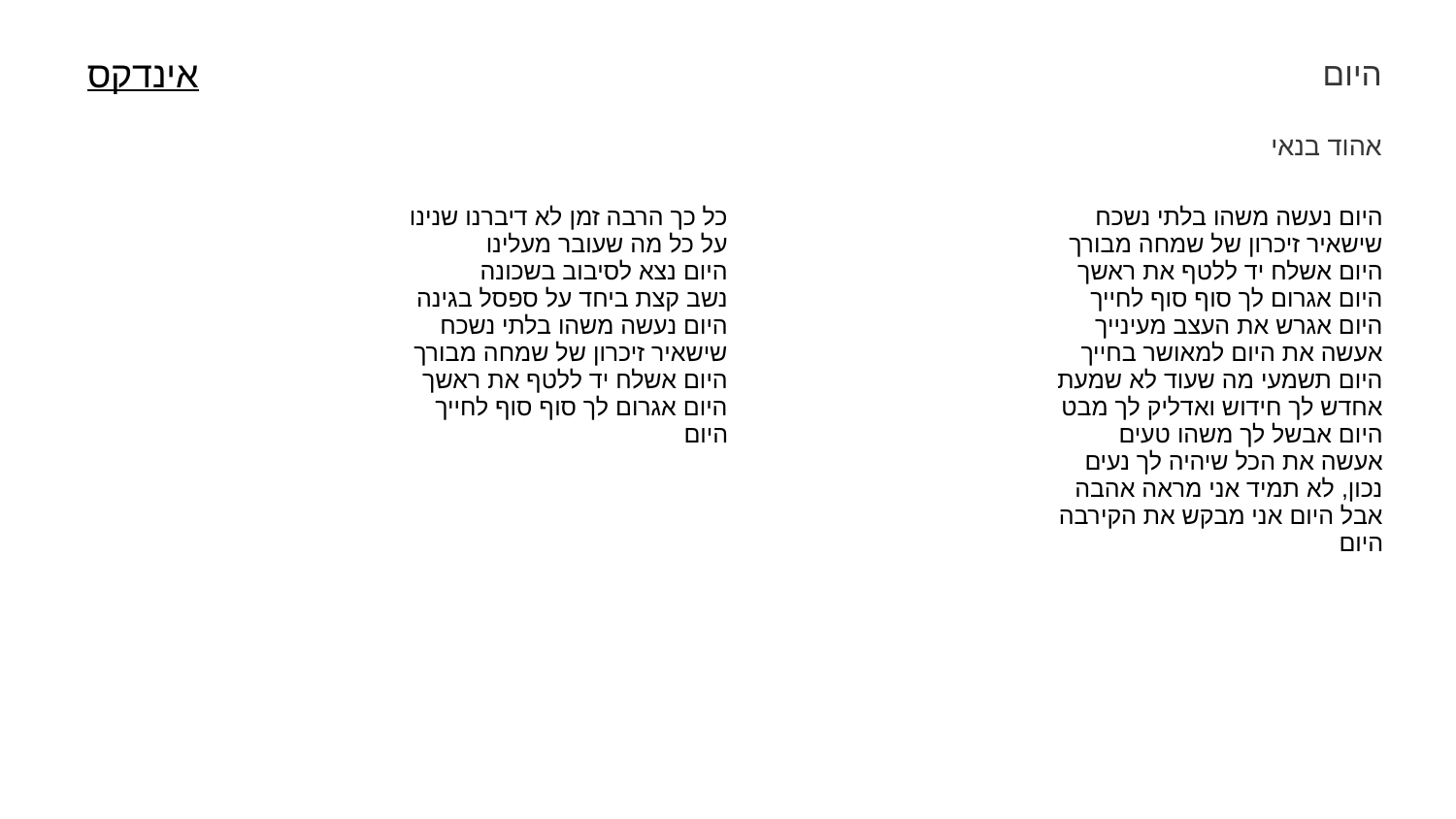

היום
אינדקס
אהוד בנאי
| כל כך הרבה זמן לא דיברנו שנינו על כל מה שעובר מעלינו היום נצא לסיבוב בשכונה נשב קצת ביחד על ספסל בגינה היום נעשה משהו בלתי נשכח שישאיר זיכרון של שמחה מבורך היום אשלח יד ללטף את ראשך היום אגרום לך סוף סוף לחייך היום | היום נעשה משהו בלתי נשכח שישאיר זיכרון של שמחה מבורך היום אשלח יד ללטף את ראשך היום אגרום לך סוף סוף לחייך היום אגרש את העצב מעינייך אעשה את היום למאושר בחייך היום תשמעי מה שעוד לא שמעת אחדש לך חידוש ואדליק לך מבט היום אבשל לך משהו טעים אעשה את הכל שיהיה לך נעים נכון, לא תמיד אני מראה אהבה אבל היום אני מבקש את הקירבה היום |
| --- | --- |